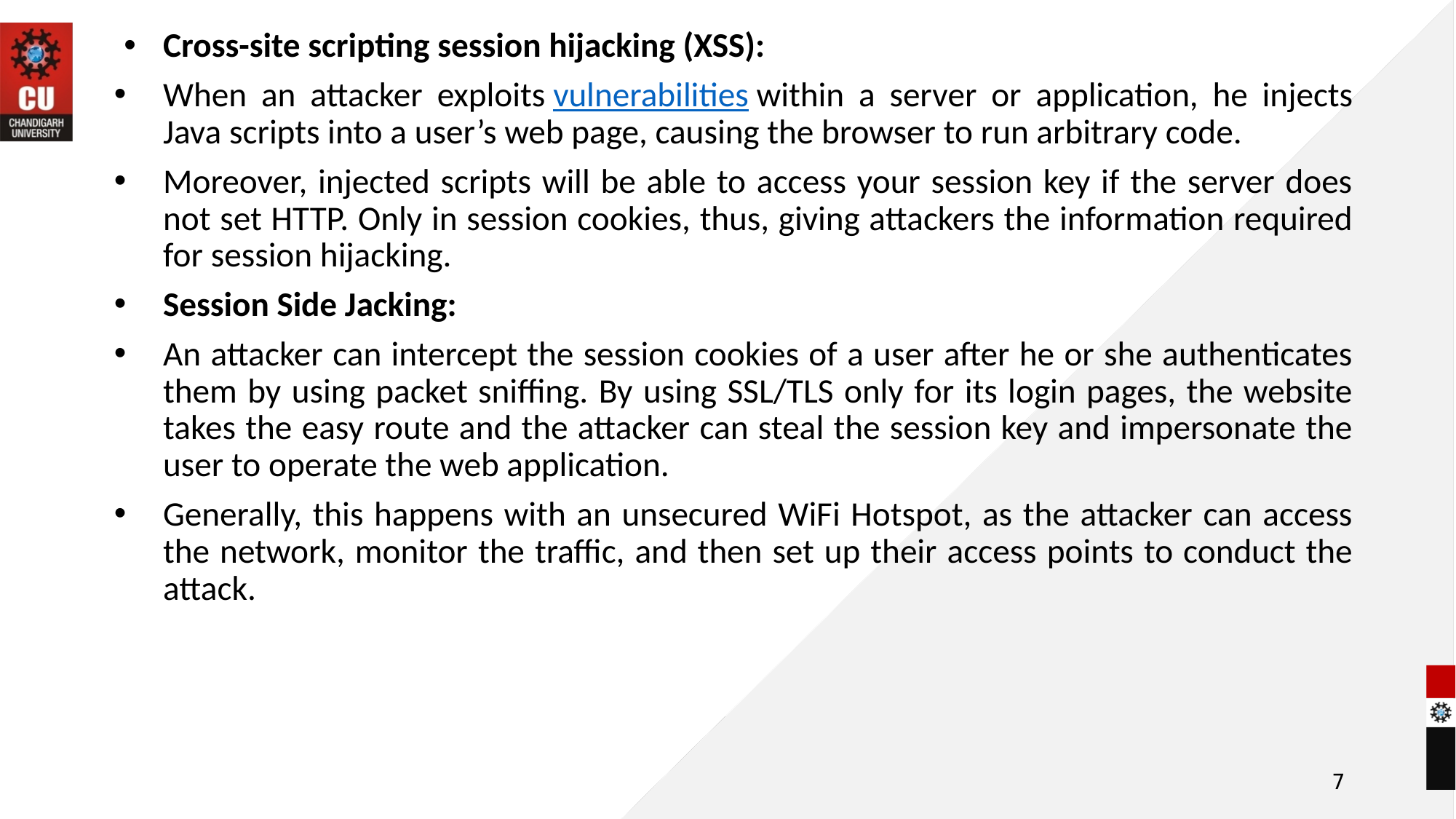

Cross-site scripting session hijacking (XSS):
When an attacker exploits vulnerabilities within a server or application, he injects Java scripts into a user’s web page, causing the browser to run arbitrary code.
Moreover, injected scripts will be able to access your session key if the server does not set HTTP. Only in session cookies, thus, giving attackers the information required for session hijacking.
Session Side Jacking:
An attacker can intercept the session cookies of a user after he or she authenticates them by using packet sniffing. By using SSL/TLS only for its login pages, the website takes the easy route and the attacker can steal the session key and impersonate the user to operate the web application.
Generally, this happens with an unsecured WiFi Hotspot, as the attacker can access the network, monitor the traffic, and then set up their access points to conduct the attack.

7